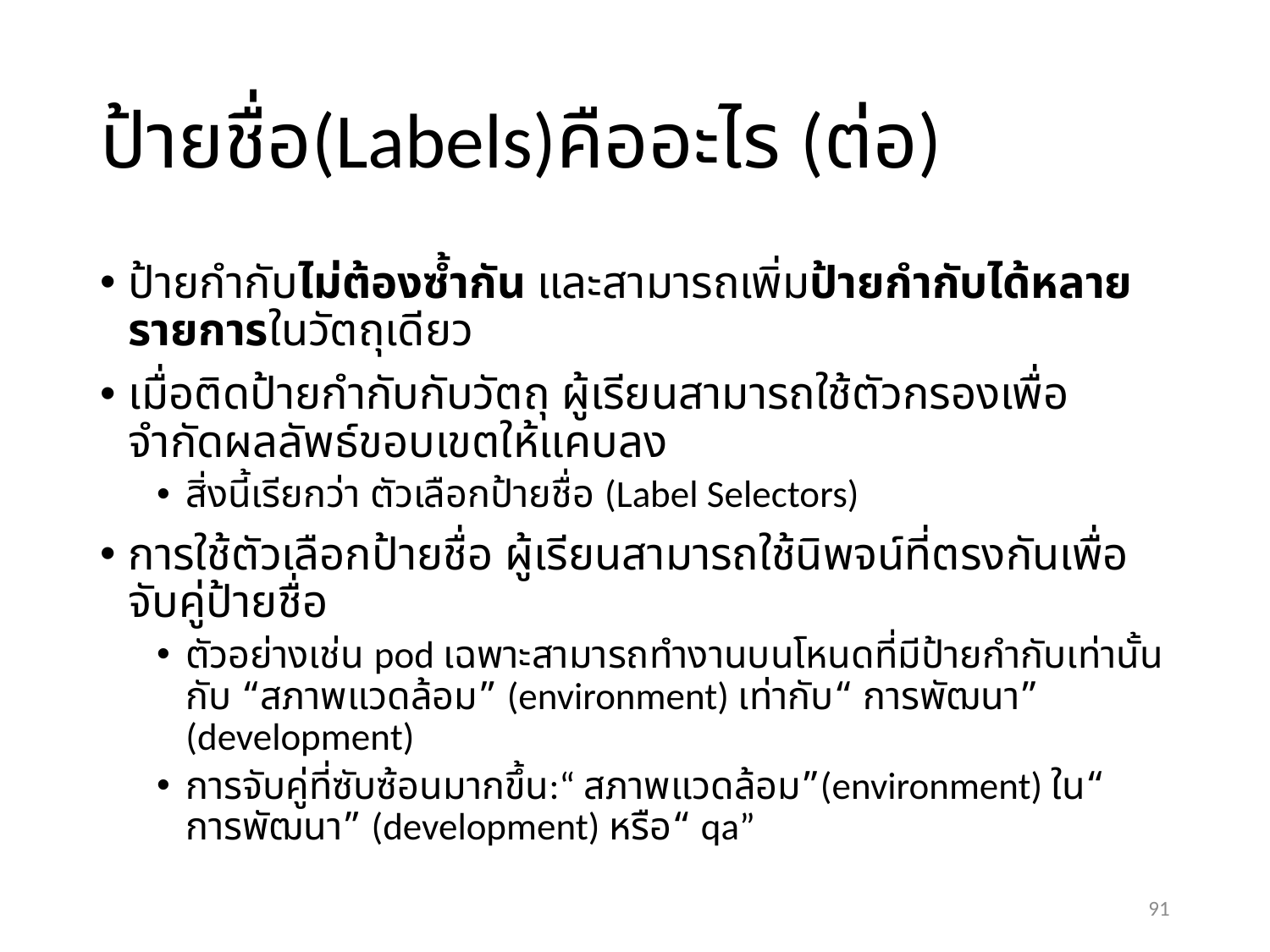

# ป้ายชื่อ(Labels)คืออะไร (ต่อ)
ป้ายกำกับไม่ต้องซ้ำกัน และสามารถเพิ่มป้ายกำกับได้หลายรายการในวัตถุเดียว
เมื่อติดป้ายกำกับกับวัตถุ ผู้เรียนสามารถใช้ตัวกรองเพื่อ จำกัดผลลัพธ์ขอบเขตให้แคบลง
สิ่งนี้เรียกว่า ตัวเลือกป้ายชื่อ (Label Selectors)
การใช้ตัวเลือกป้ายชื่อ ผู้เรียนสามารถใช้นิพจน์ที่ตรงกันเพื่อจับคู่ป้ายชื่อ
ตัวอย่างเช่น pod เฉพาะสามารถทำงานบนโหนดที่มีป้ายกำกับเท่านั้นกับ “สภาพแวดล้อม” (environment) เท่ากับ“ การพัฒนา” (development)
การจับคู่ที่ซับซ้อนมากขึ้น:“ สภาพแวดล้อม”(environment) ใน“ การพัฒนา” (development) หรือ“ qa”
91